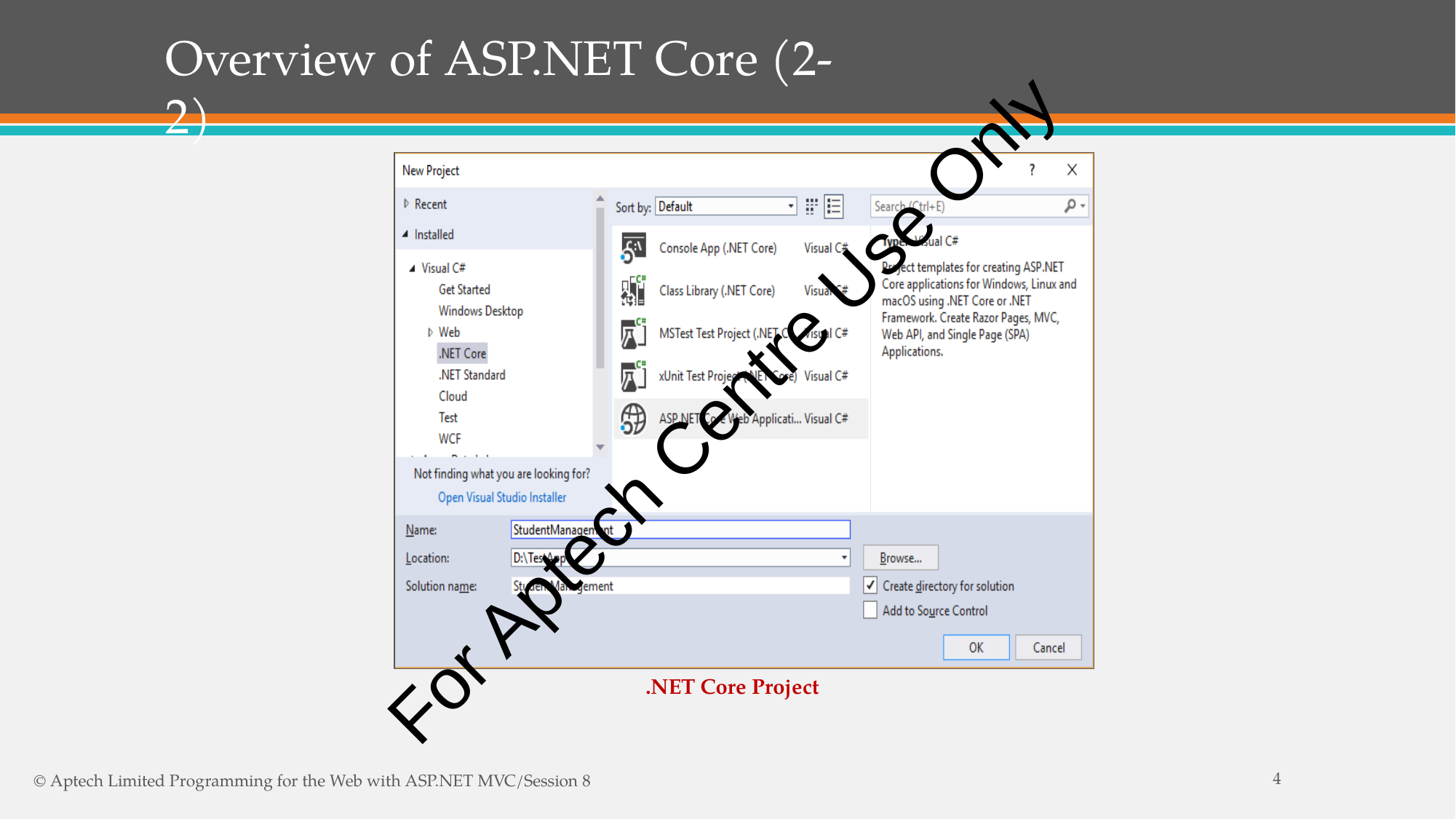

# Overview of ASP.NET Core (2-2)

For Aptech Centre Use Only
.NET Core Project
4
© Aptech Limited Programming for the Web with ASP.NET MVC/Session 8